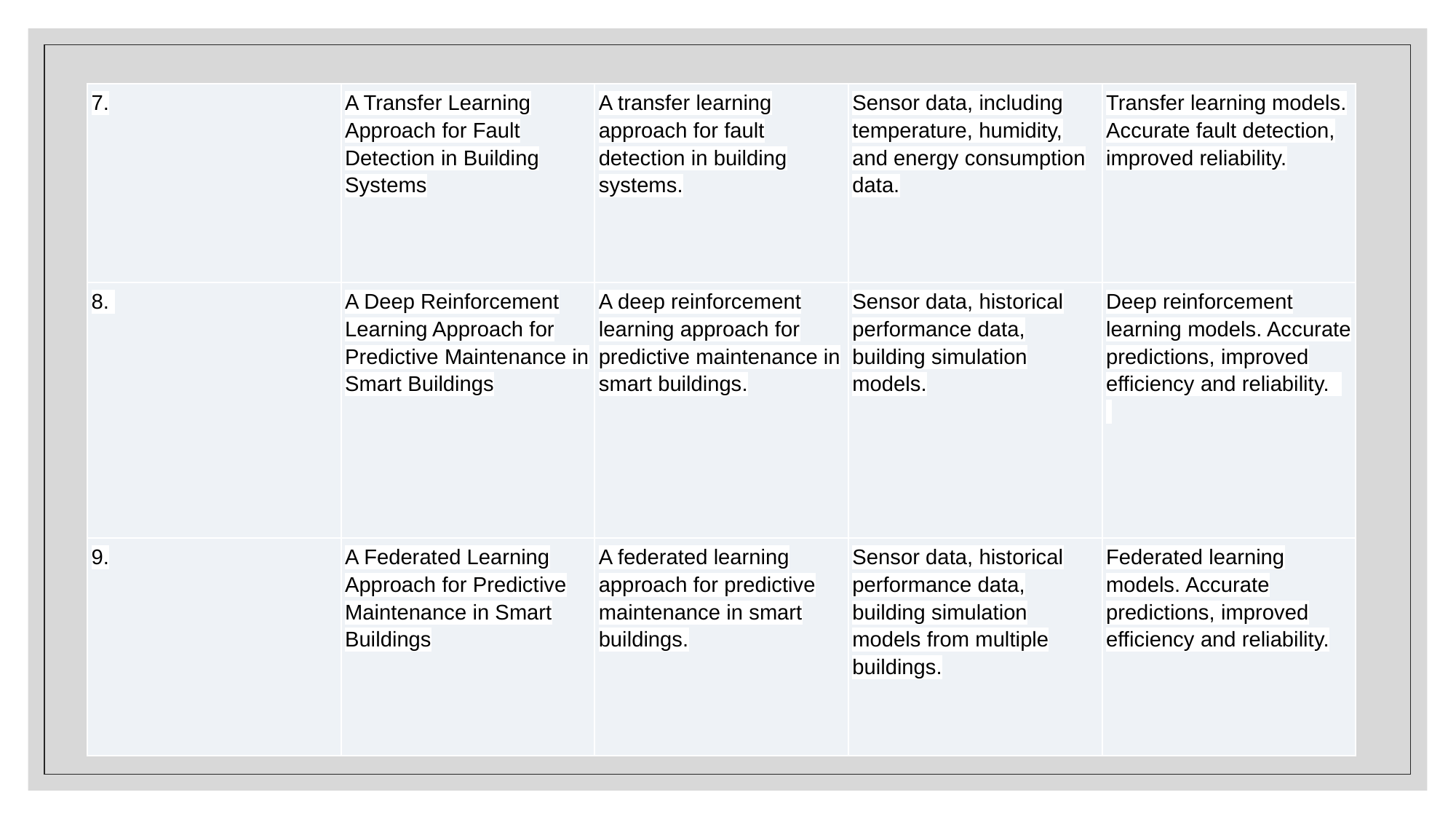

| 7. | A Transfer Learning Approach for Fault Detection in Building Systems | A transfer learning approach for fault detection in building systems. | Sensor data, including temperature, humidity, and energy consumption data. | Transfer learning models. Accurate fault detection, improved reliability. |
| --- | --- | --- | --- | --- |
| 8. | A Deep Reinforcement Learning Approach for Predictive Maintenance in Smart Buildings | A deep reinforcement learning approach for predictive maintenance in smart buildings. | Sensor data, historical performance data, building simulation models. | Deep reinforcement learning models. Accurate predictions, improved efficiency and reliability. |
| 9. | A Federated Learning Approach for Predictive Maintenance in Smart Buildings | A federated learning approach for predictive maintenance in smart buildings. | Sensor data, historical performance data, building simulation models from multiple buildings. | Federated learning models. Accurate predictions, improved efficiency and reliability. |